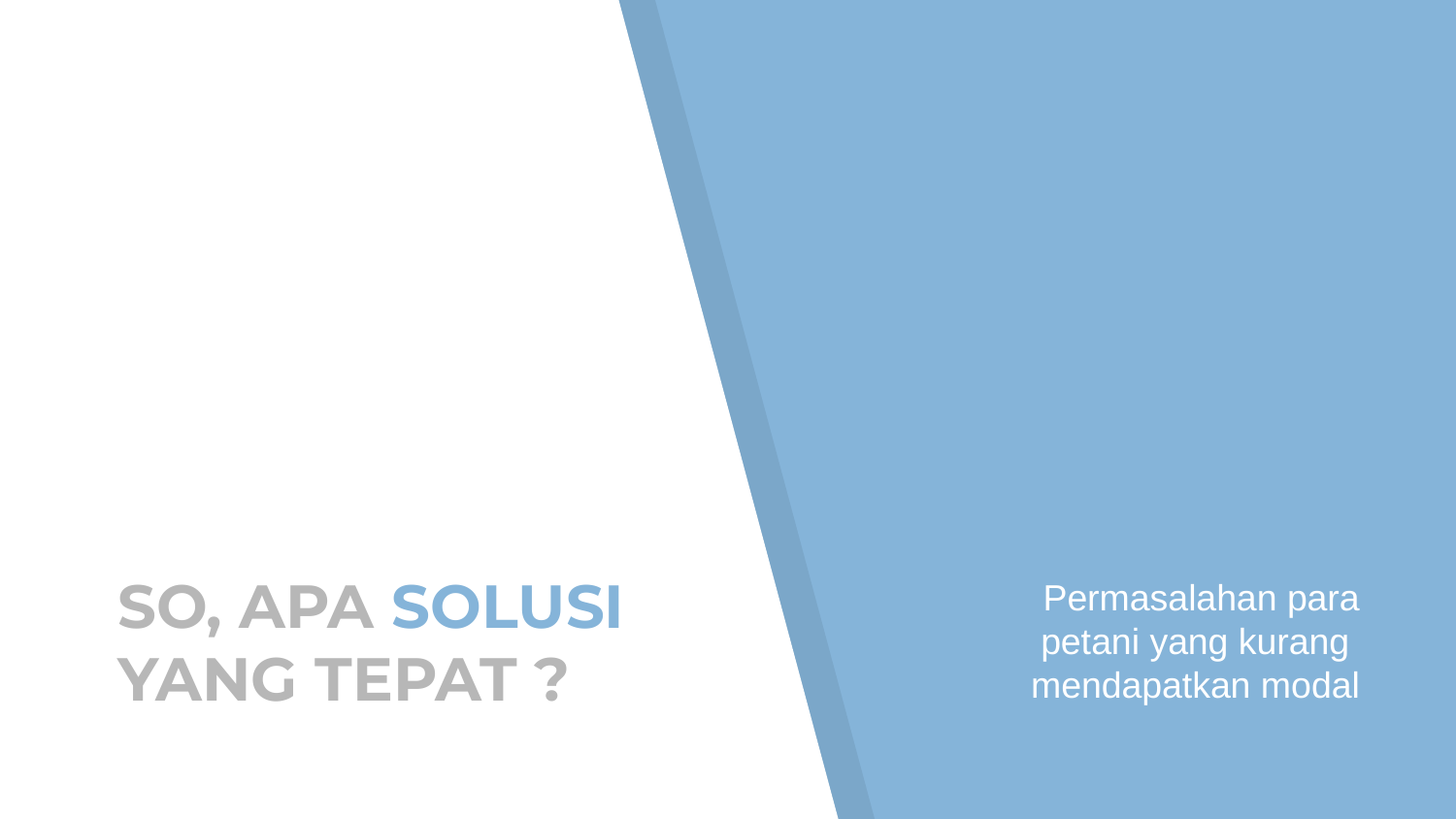

# SO, APA SOLUSI YANG TEPAT ?
Permasalahan para petani yang kurang  mendapatkan modal